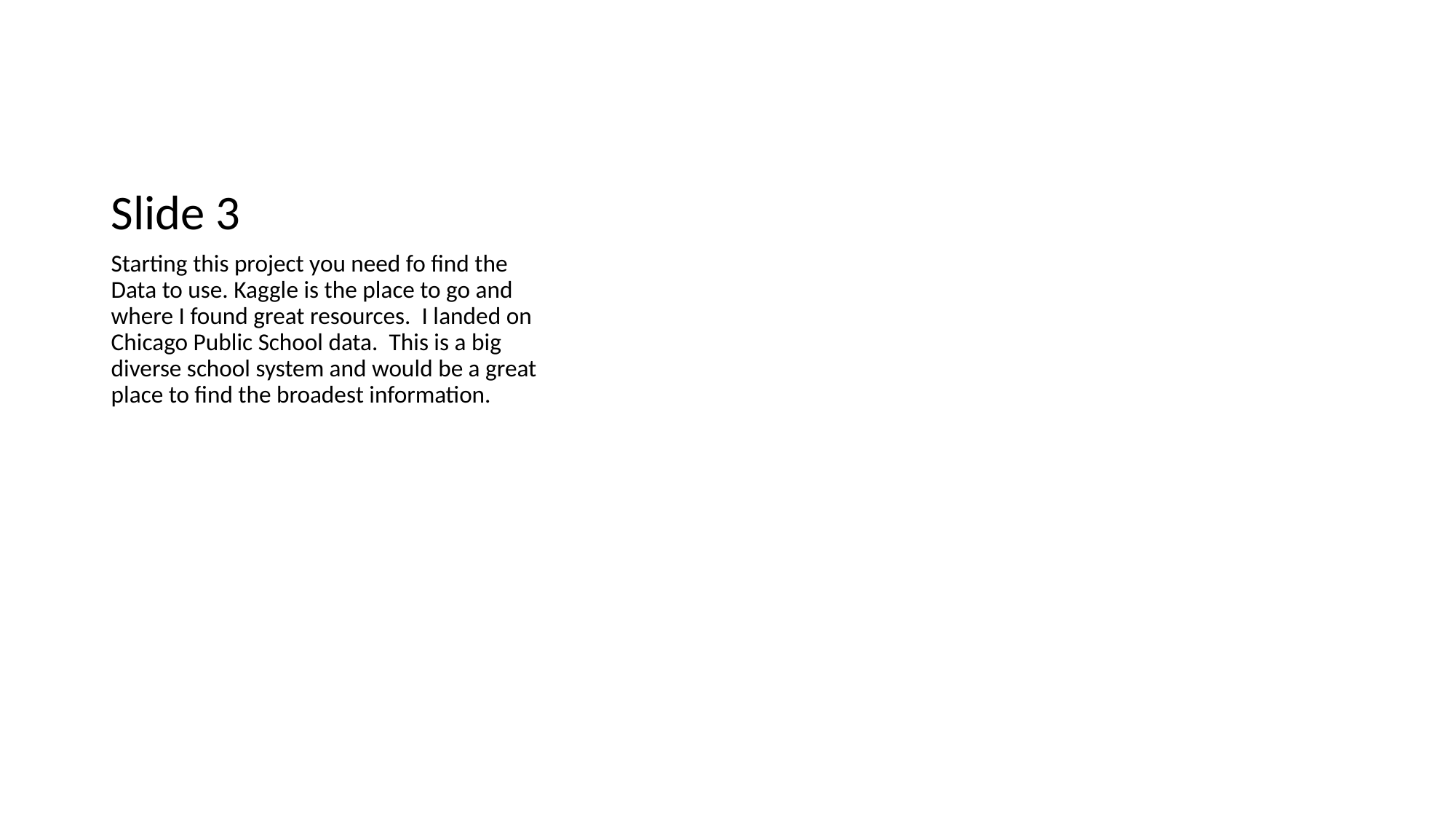

# Slide 3

Starting this project you need fo find the Data to use. Kaggle is the place to go and where I found great resources.  I landed on Chicago Public School data.  This is a big diverse school system and would be a great place to find the broadest information.